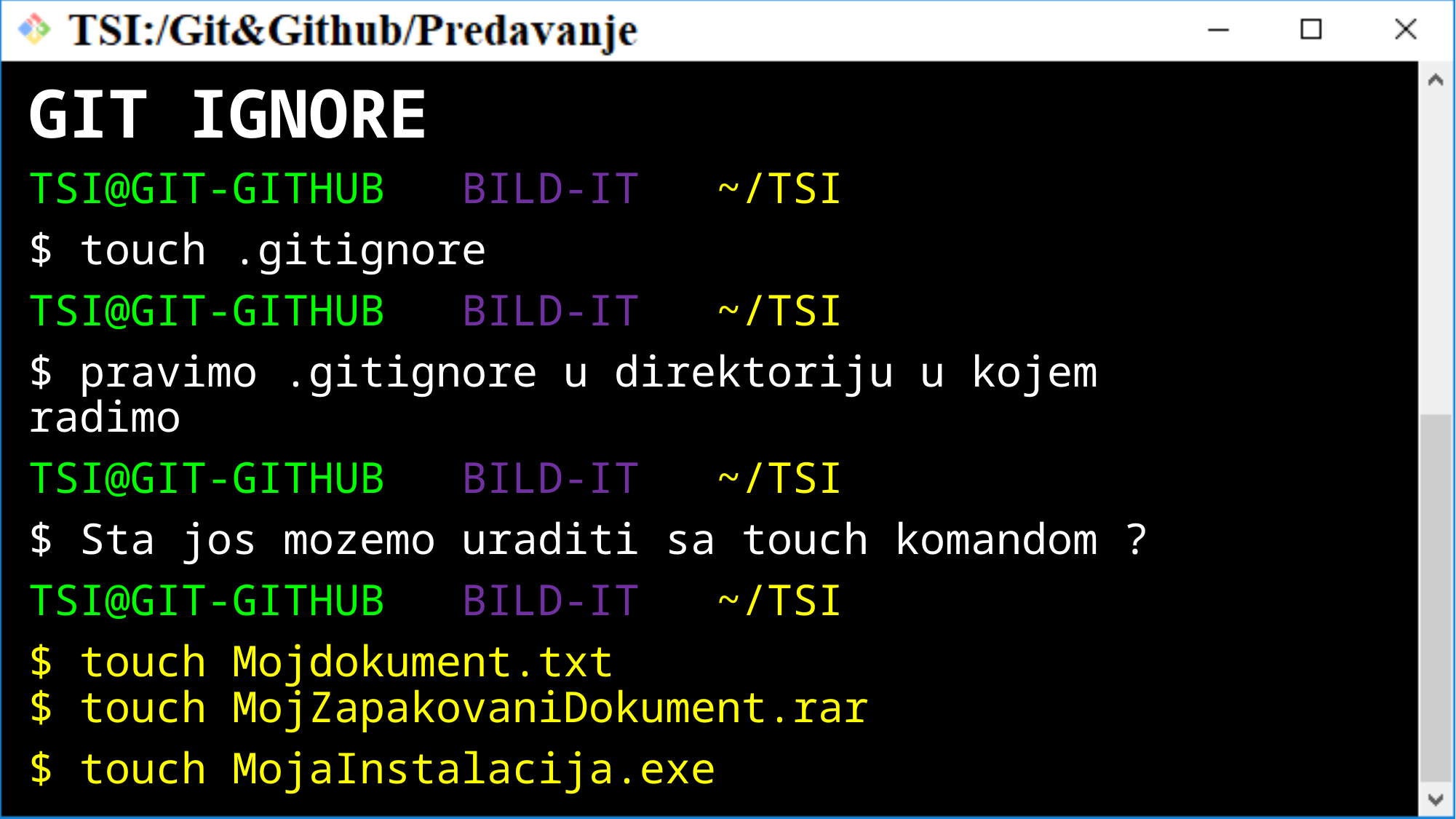

# GIT IGNORE
TSI@GIT-GITHUB   BILD-IT   ~/TSI
$ touch .gitignore
TSI@GIT-GITHUB   BILD-IT   ~/TSI
$ pravimo .gitignore u direktoriju u kojem radimo
TSI@GIT-GITHUB   BILD-IT   ~/TSI
$ Sta jos mozemo uraditi sa touch komandom ?
TSI@GIT-GITHUB   BILD-IT   ~/TSI
$ touch Mojdokument.txt
$ touch MojZapakovaniDokument.rar
$ touch MojaInstalacija.exe